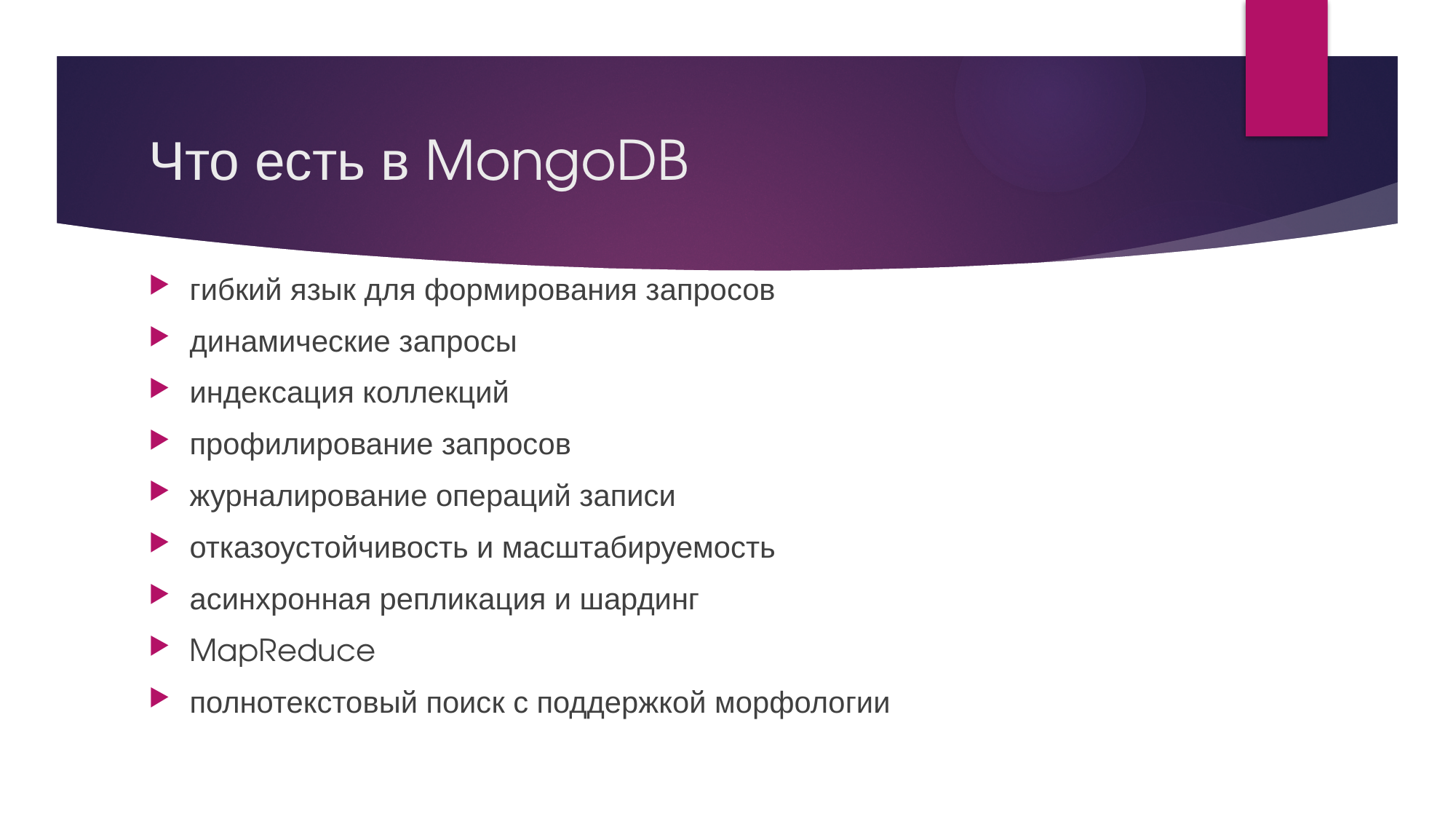

# Что есть в MongoDB
гибкий язык для формирования запросов
динамические запросы
индексация коллекций
профилирование запросов
журналирование операций записи
отказоустойчивость и масштабируемость
асинхронная репликация и шардинг
MapReduce
полнотекстовый поиск с поддержкой морфологии